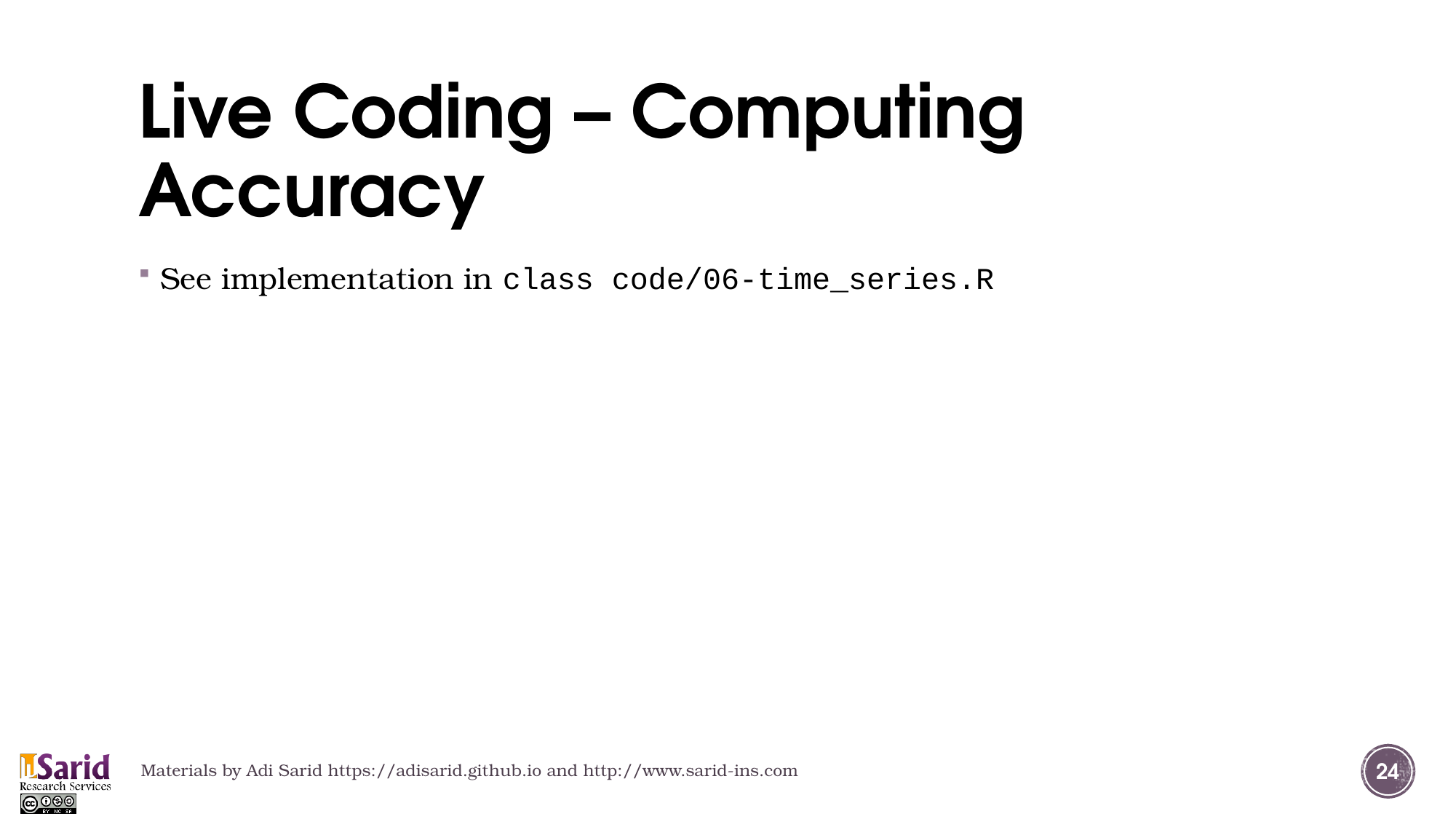

# Live Coding – Computing Accuracy
See implementation in class code/06-time_series.R
Materials by Adi Sarid https://adisarid.github.io and http://www.sarid-ins.com
24